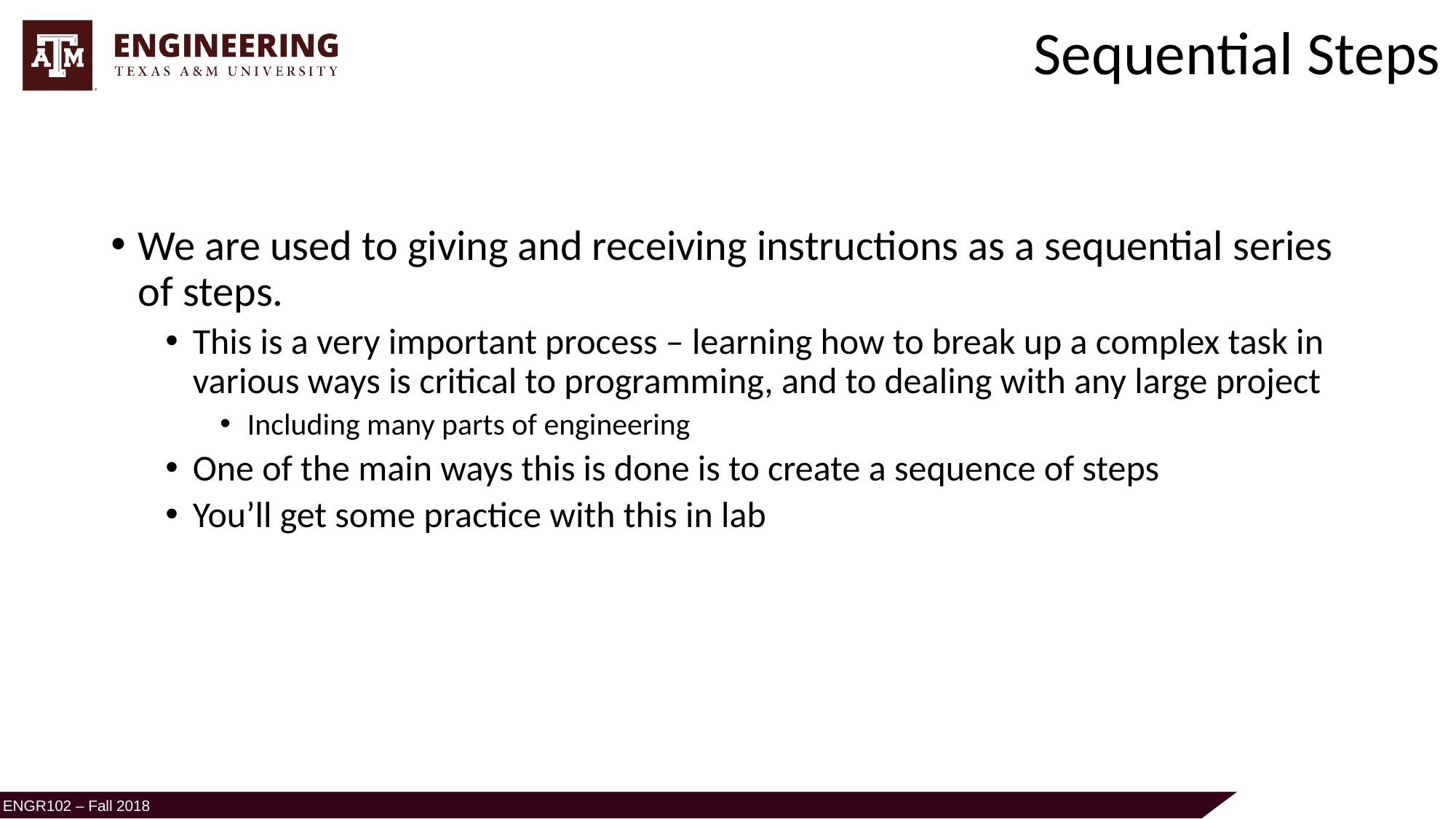

# Sequential Steps
We are used to giving and receiving instructions as a sequential series of steps.
This is a very important process – learning how to break up a complex task in various ways is critical to programming, and to dealing with any large project
Including many parts of engineering
One of the main ways this is done is to create a sequence of steps
You’ll get some practice with this in lab